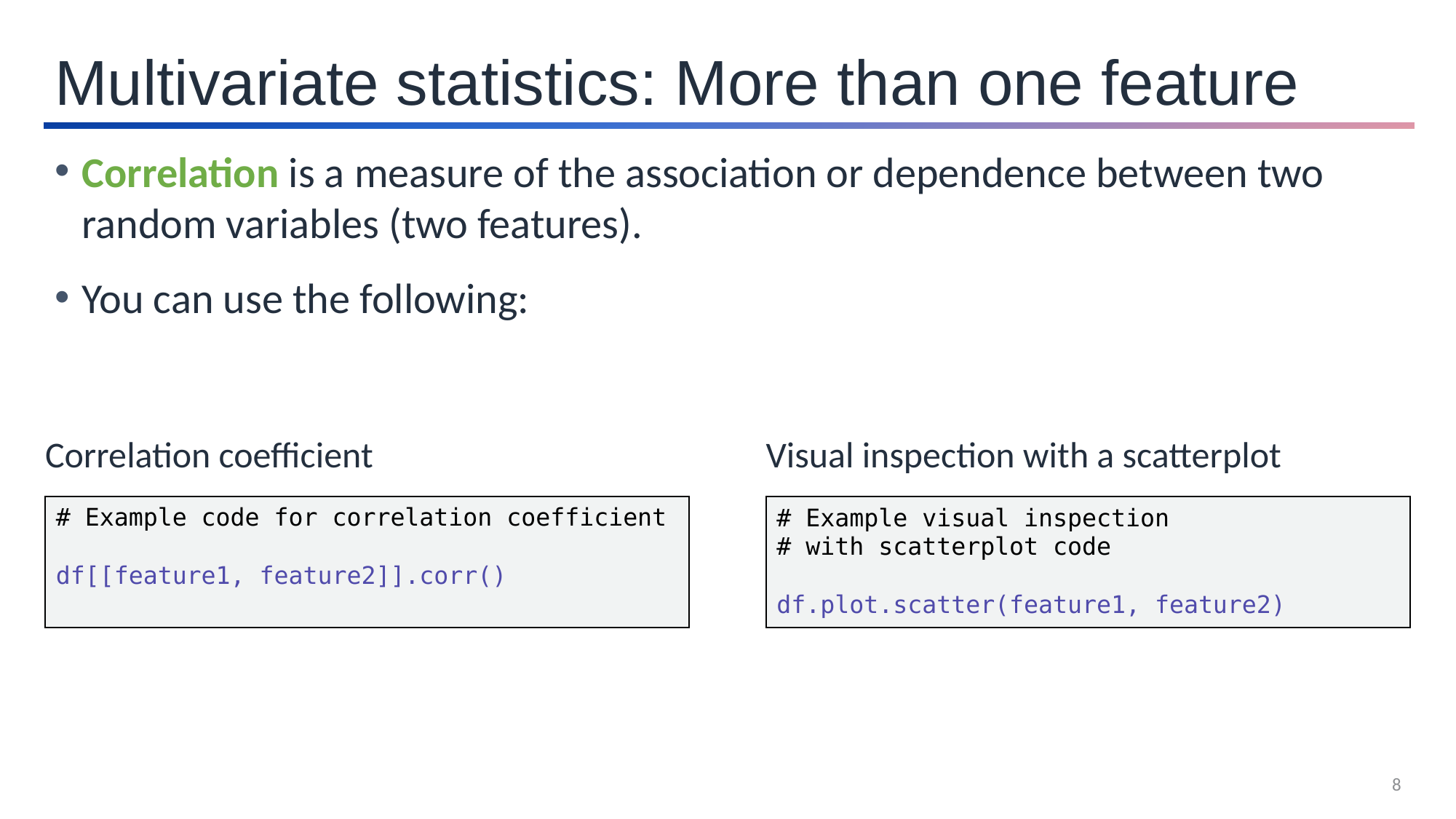

Multivariate statistics: More than one feature
Correlation is a measure of the association or dependence between two random variables (two features).
You can use the following:
Correlation coefficient
Visual inspection with a scatterplot
# Example code for correlation coefficient

df[[feature1, feature2]].corr()
# Example visual inspection
# with scatterplot code

df.plot.scatter(feature1, feature2)
8